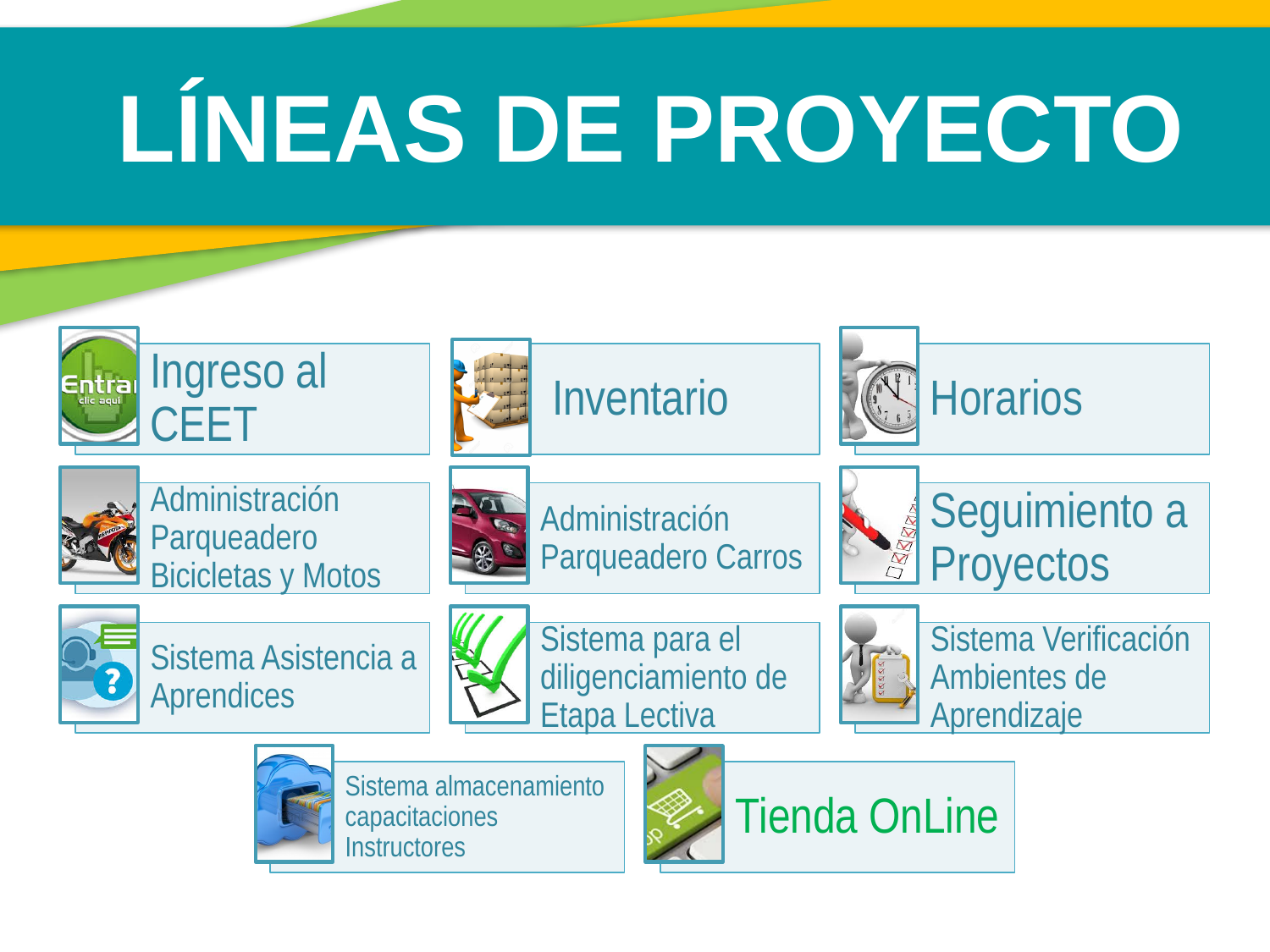

LÍNEAS DE PROYECTO

Ingreso al CEET
  Inventario
Horarios
Administración Parqueadero Bicicletas y Motos
Administración Parqueadero Carros
Seguimiento a Proyectos
Sistema Asistencia a Aprendices
Sistema para el diligenciamiento de Etapa Lectiva
Sistema Verificación Ambientes de Aprendizaje
Sistema almacenamiento capacitaciones Instructores
Tienda OnLine